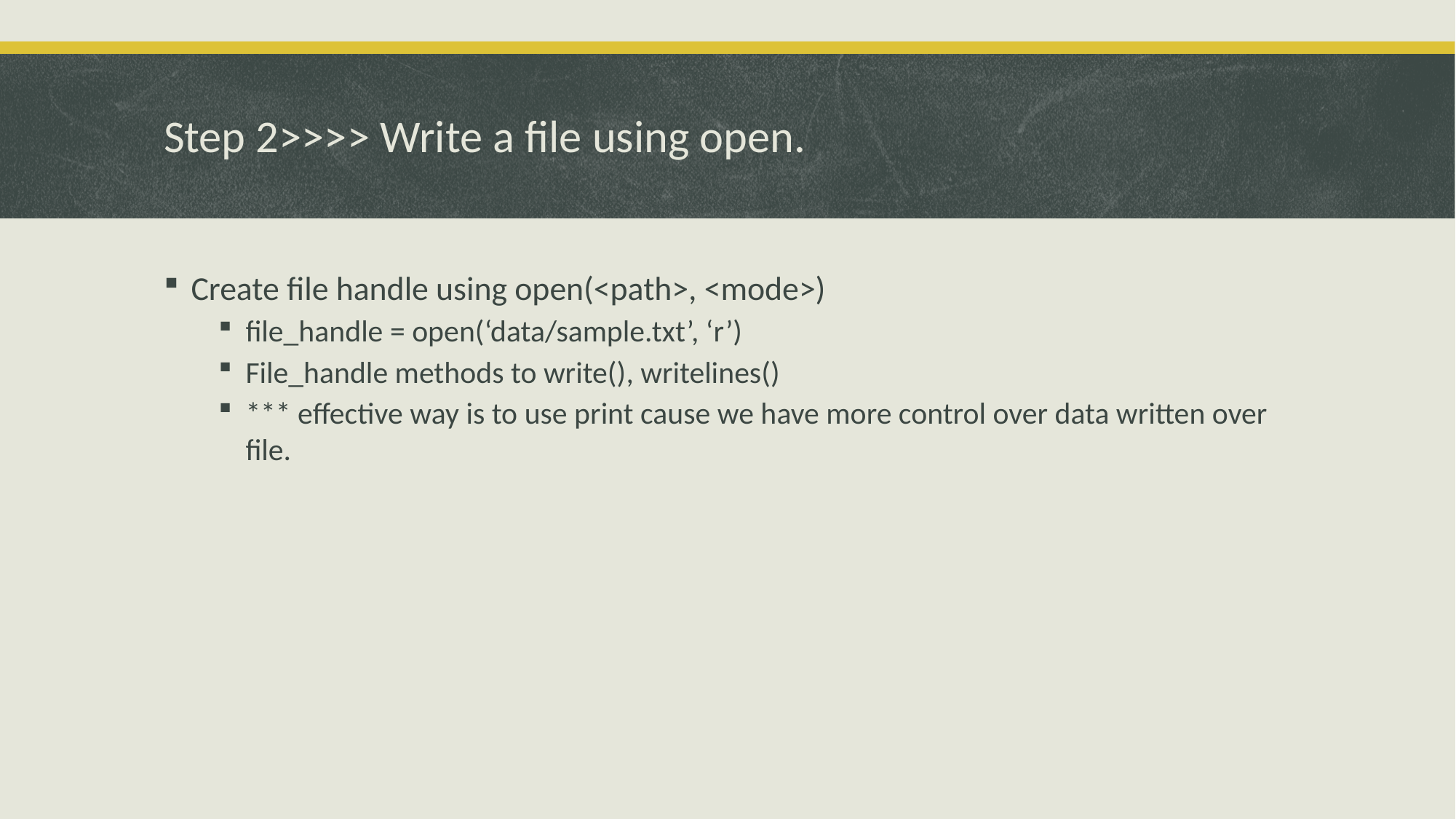

# Step 2>>>> Write a file using open.
Create file handle using open(<path>, <mode>)
file_handle = open(‘data/sample.txt’, ‘r’)
File_handle methods to write(), writelines()
*** effective way is to use print cause we have more control over data written over file.